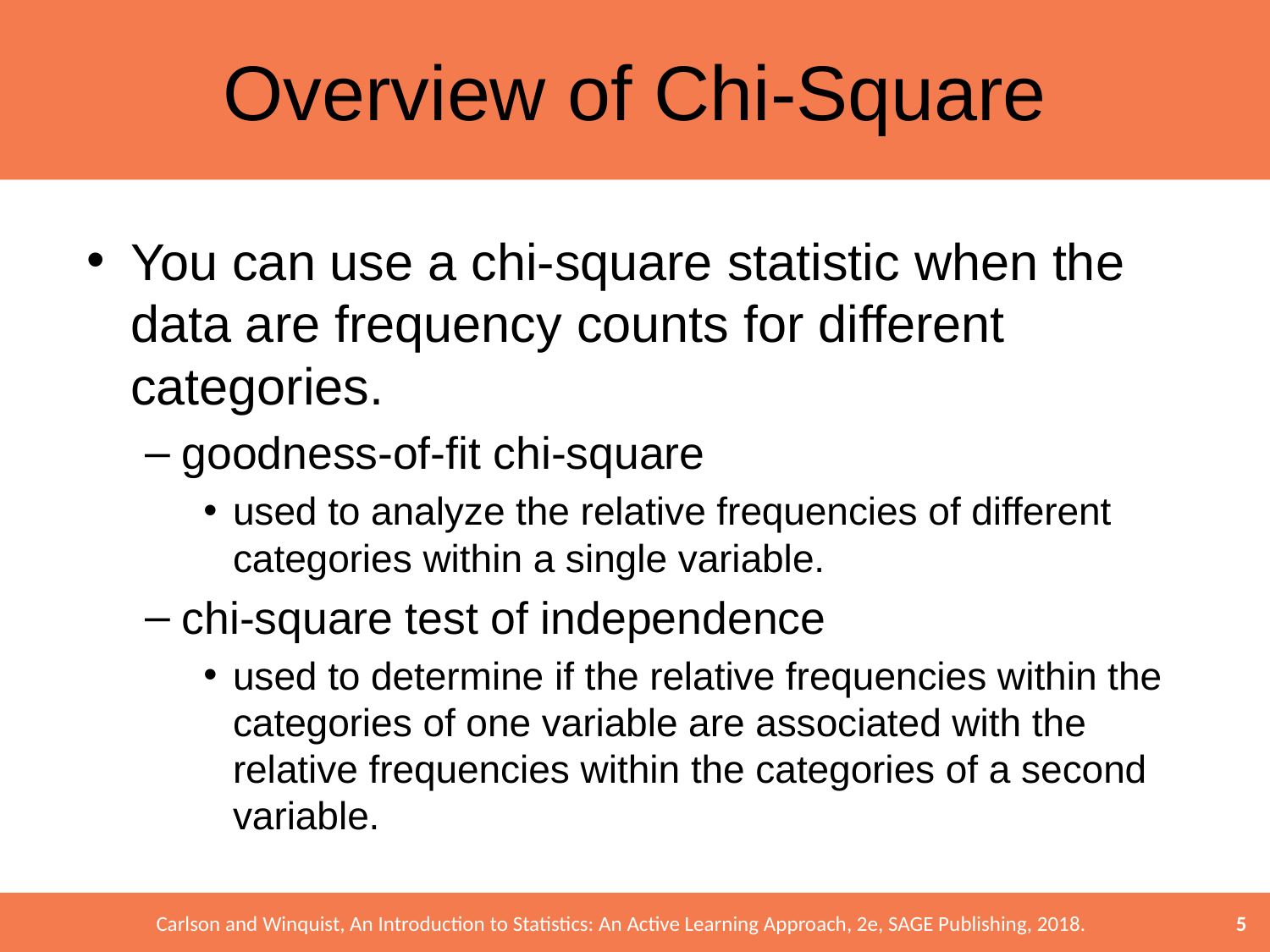

# Overview of Chi-Square
You can use a chi-square statistic when the data are frequency counts for different categories.
goodness-of-fit chi-square
used to analyze the relative frequencies of different categories within a single variable.
chi-square test of independence
used to determine if the relative frequencies within the categories of one variable are associated with the relative frequencies within the categories of a second variable.
5
Carlson and Winquist, An Introduction to Statistics: An Active Learning Approach, 2e, SAGE Publishing, 2018.